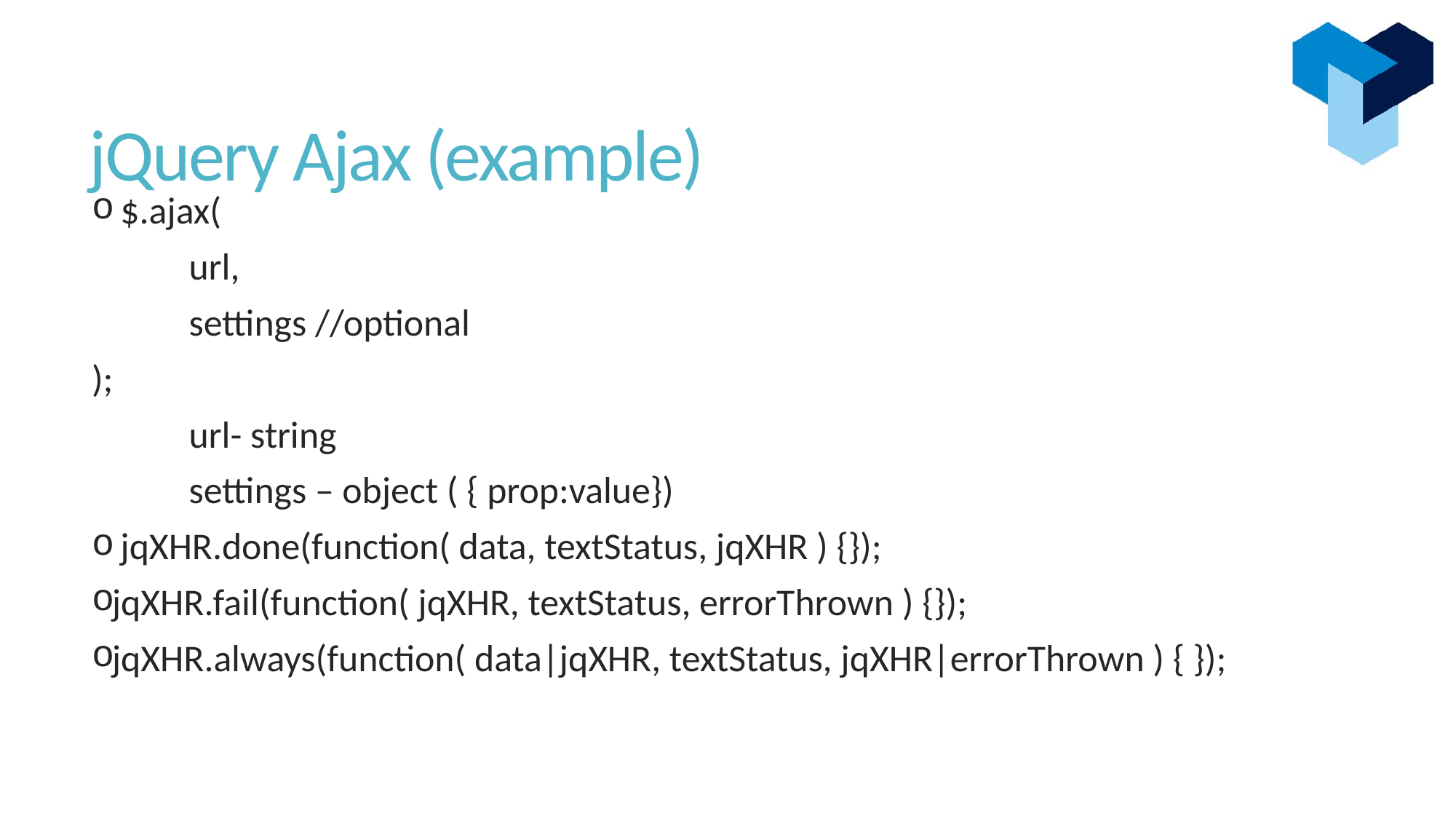

# jQuery Ajax (example)
 $.ajax(
	url,
	settings //optional
);
	url- string
	settings – object ( { prop:value})
 jqXHR.done(function( data, textStatus, jqXHR ) {});
jqXHR.fail(function( jqXHR, textStatus, errorThrown ) {});
jqXHR.always(function( data|jqXHR, textStatus, jqXHR|errorThrown ) { });